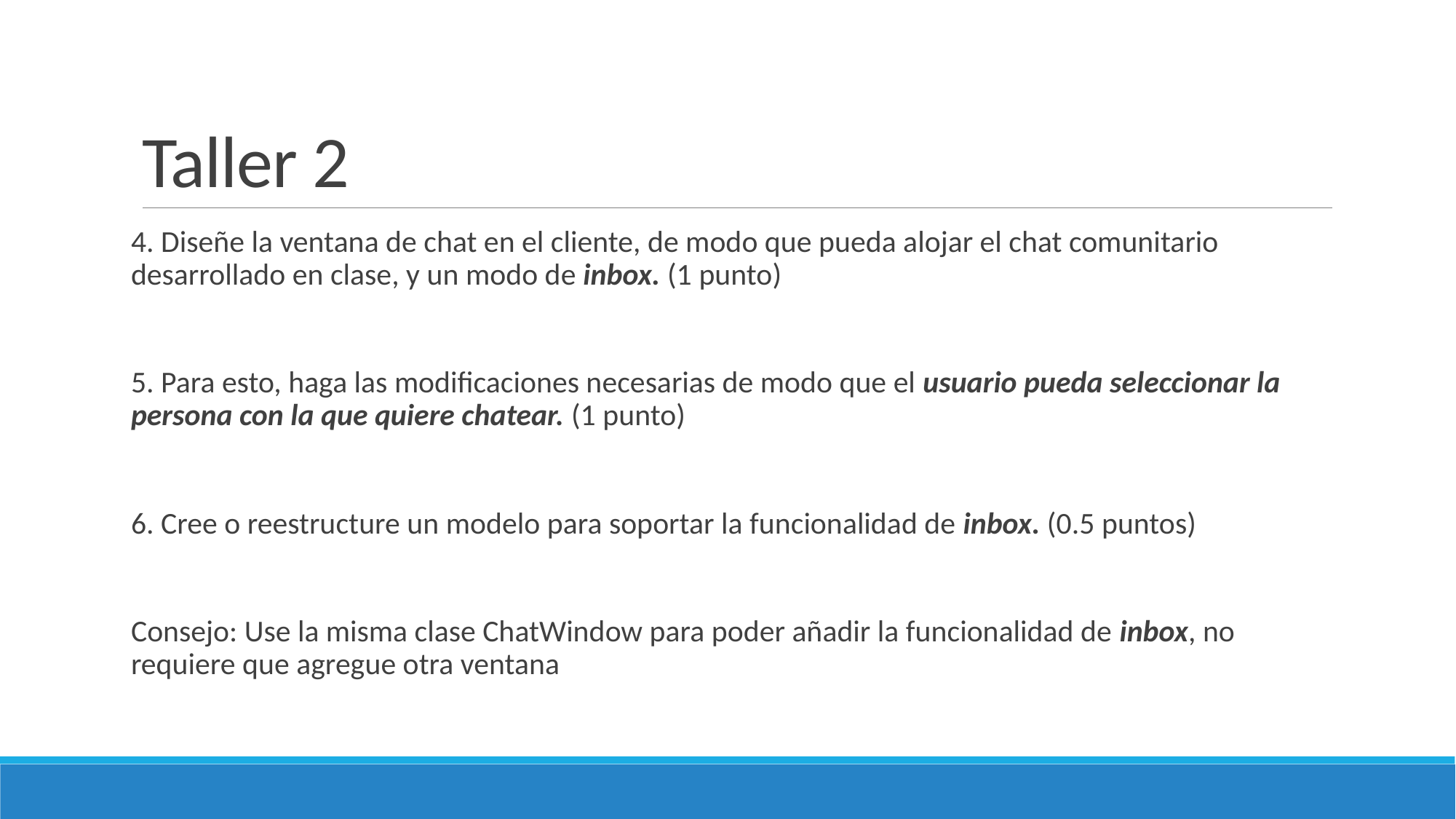

# Taller 2
4. Diseñe la ventana de chat en el cliente, de modo que pueda alojar el chat comunitario desarrollado en clase, y un modo de inbox. (1 punto)

5. Para esto, haga las modificaciones necesarias de modo que el usuario pueda seleccionar la persona con la que quiere chatear. (1 punto)

6. Cree o reestructure un modelo para soportar la funcionalidad de inbox. (0.5 puntos)

Consejo: Use la misma clase ChatWindow para poder añadir la funcionalidad de inbox, no requiere que agregue otra ventana